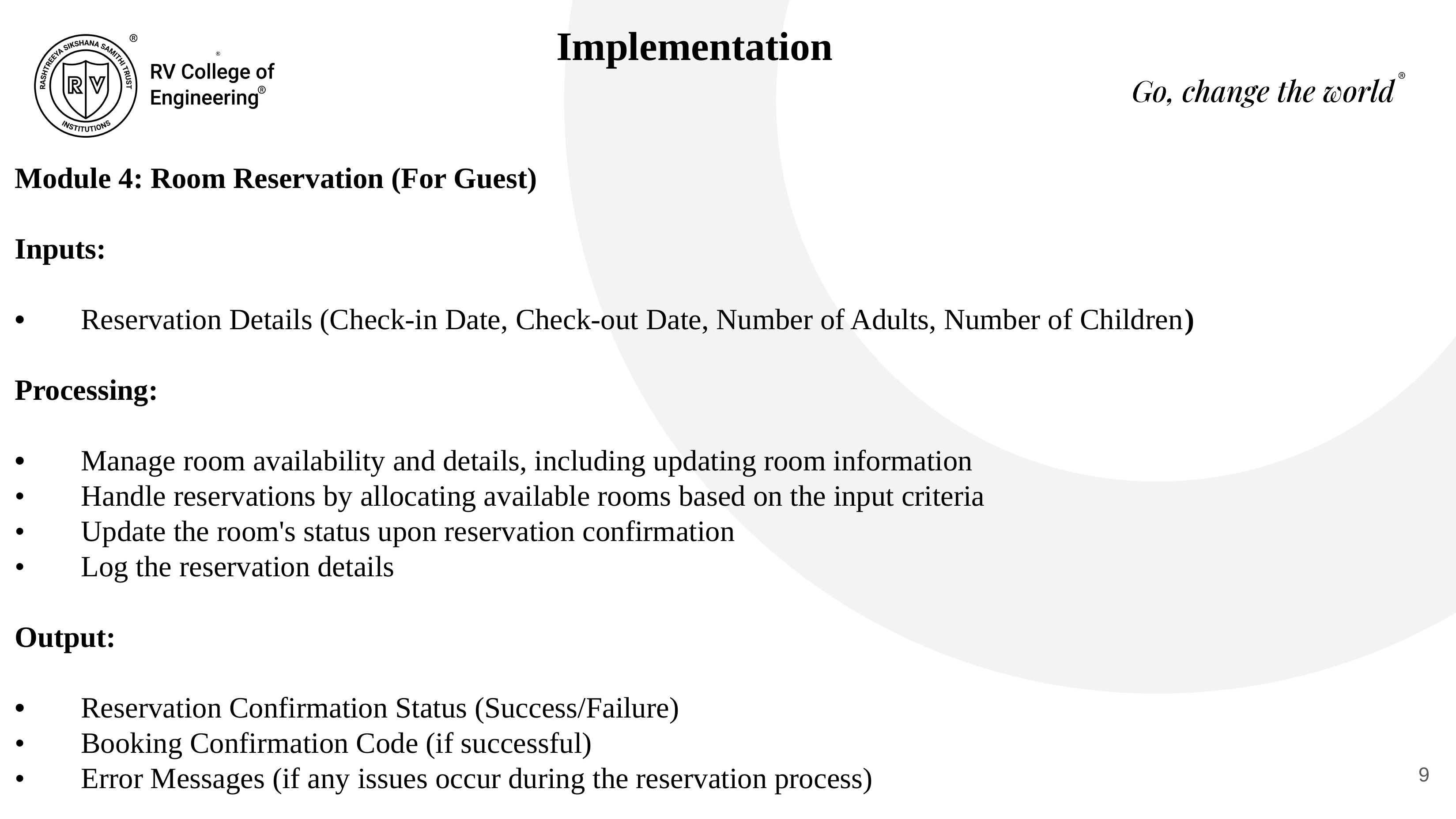

Implementation

Module 4: Room Reservation (For Guest)

Inputs:

•	Reservation Details (Check-in Date, Check-out Date, Number of Adults, Number of Children)

Processing:

•	Manage room availability and details, including updating room information
•	Handle reservations by allocating available rooms based on the input criteria
•	Update the room's status upon reservation confirmation
•	Log the reservation details

Output:

•	Reservation Confirmation Status (Success/Failure)
•	Booking Confirmation Code (if successful)
•	Error Messages (if any issues occur during the reservation process)
9